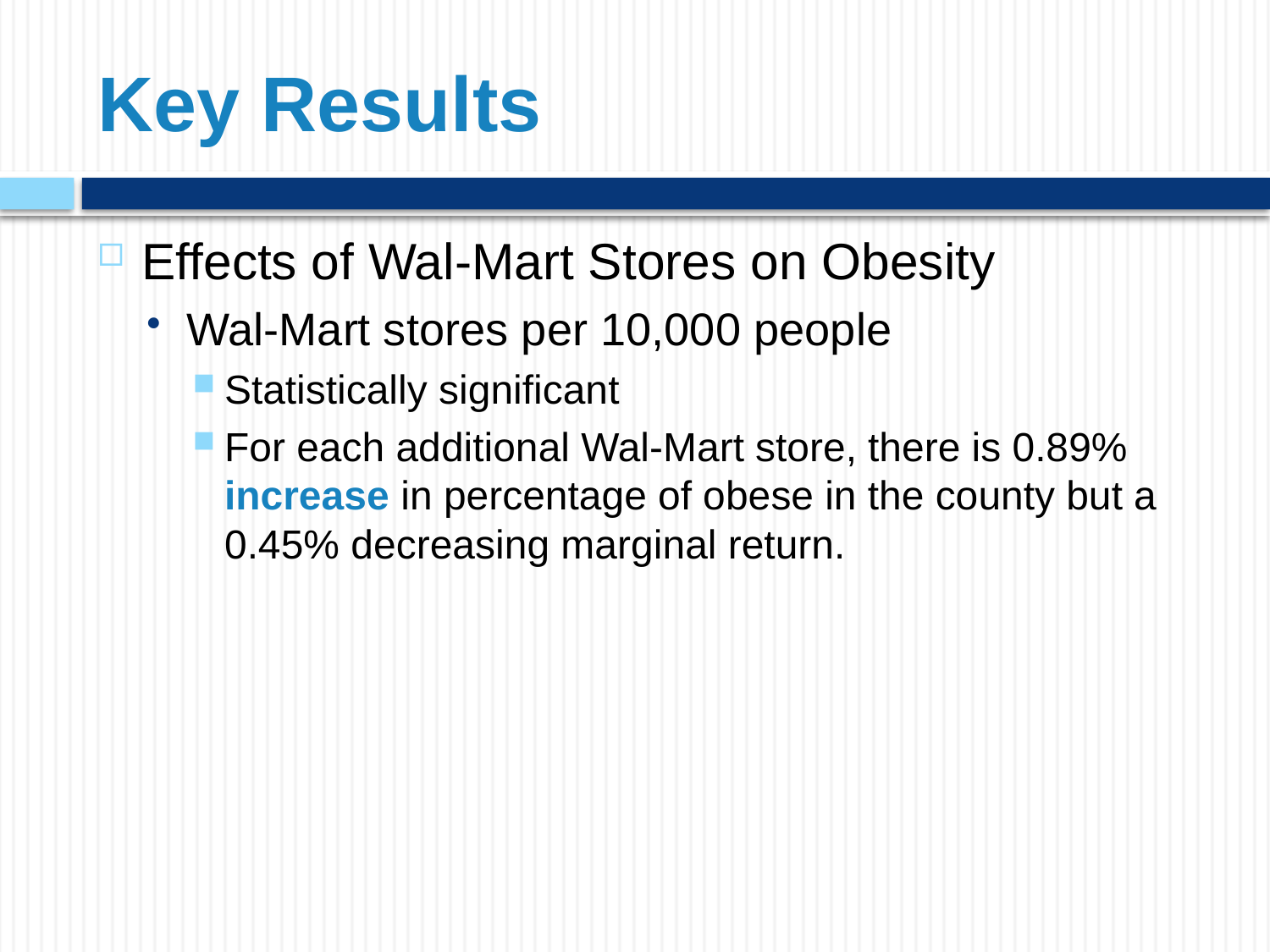

# Key Results
Effects of Wal-Mart Stores on Obesity
Wal-Mart stores per 10,000 people
Statistically significant
For each additional Wal-Mart store, there is 0.89% increase in percentage of obese in the county but a  0.45% decreasing marginal return.